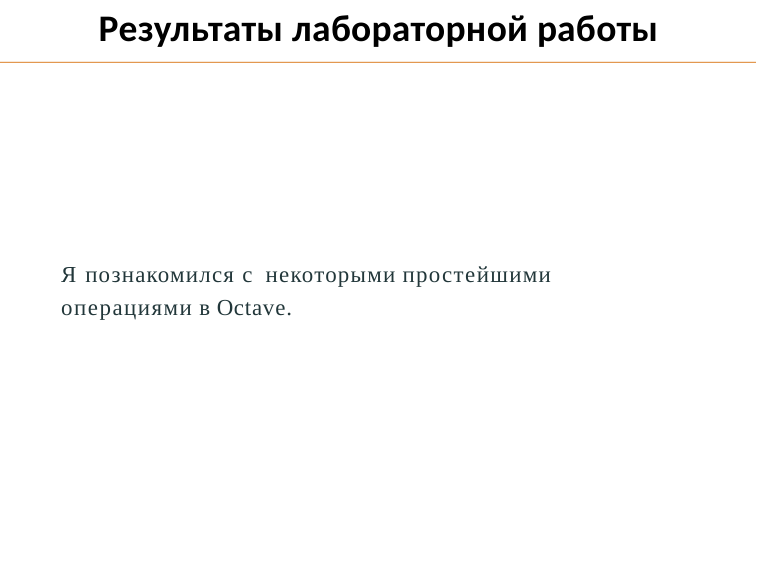

# Результаты лабораторной работы

Я  познакомился с  некоторыми простейшими операциями в Octave.